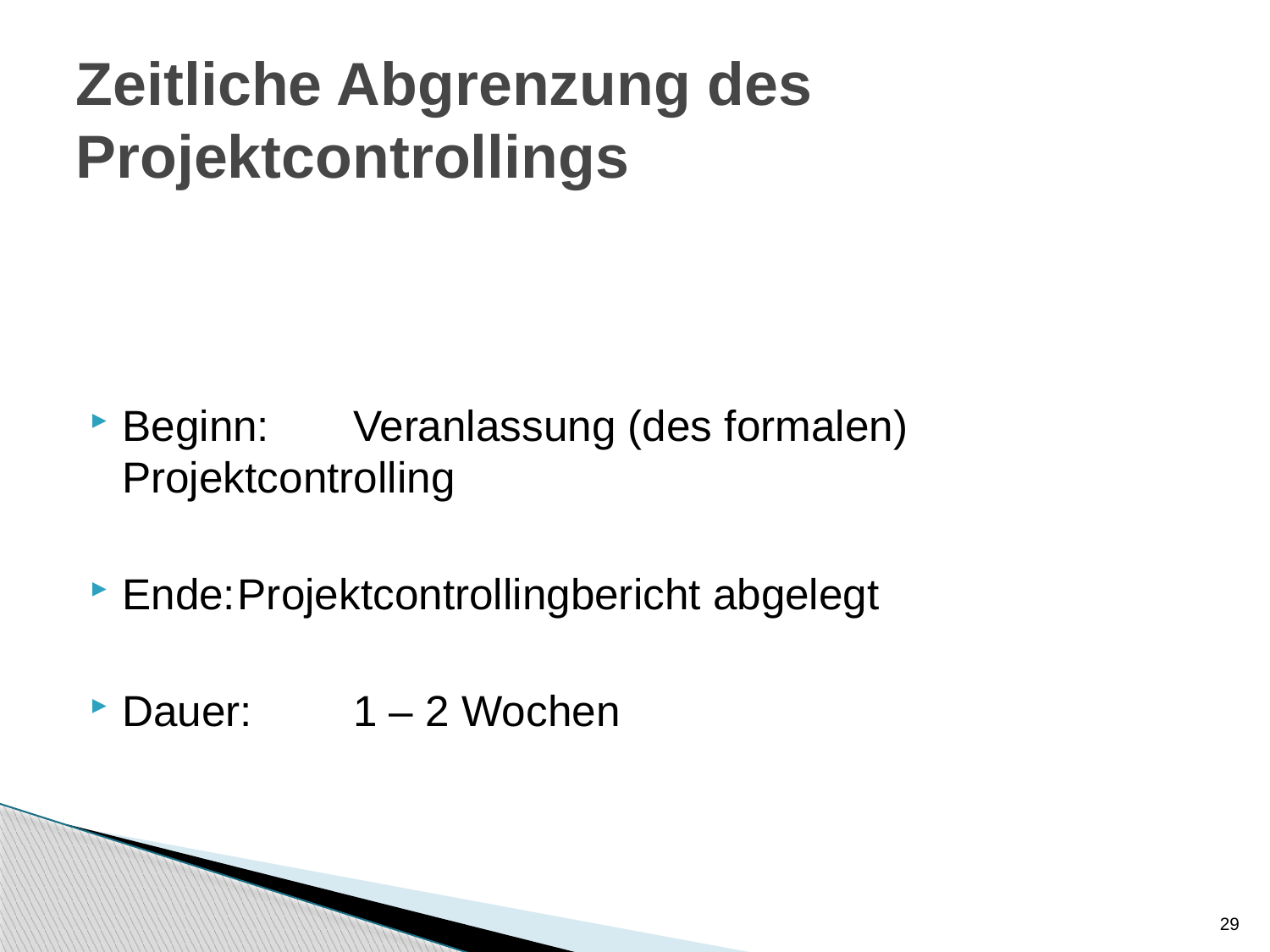

# Zeitliche Abgrenzung des Projektcontrollings

Beginn:	Veranlassung (des formalen) Projektcontrolling

Ende:	Projektcontrollingbericht abgelegt

Dauer:	1 – 2 Wochen
29